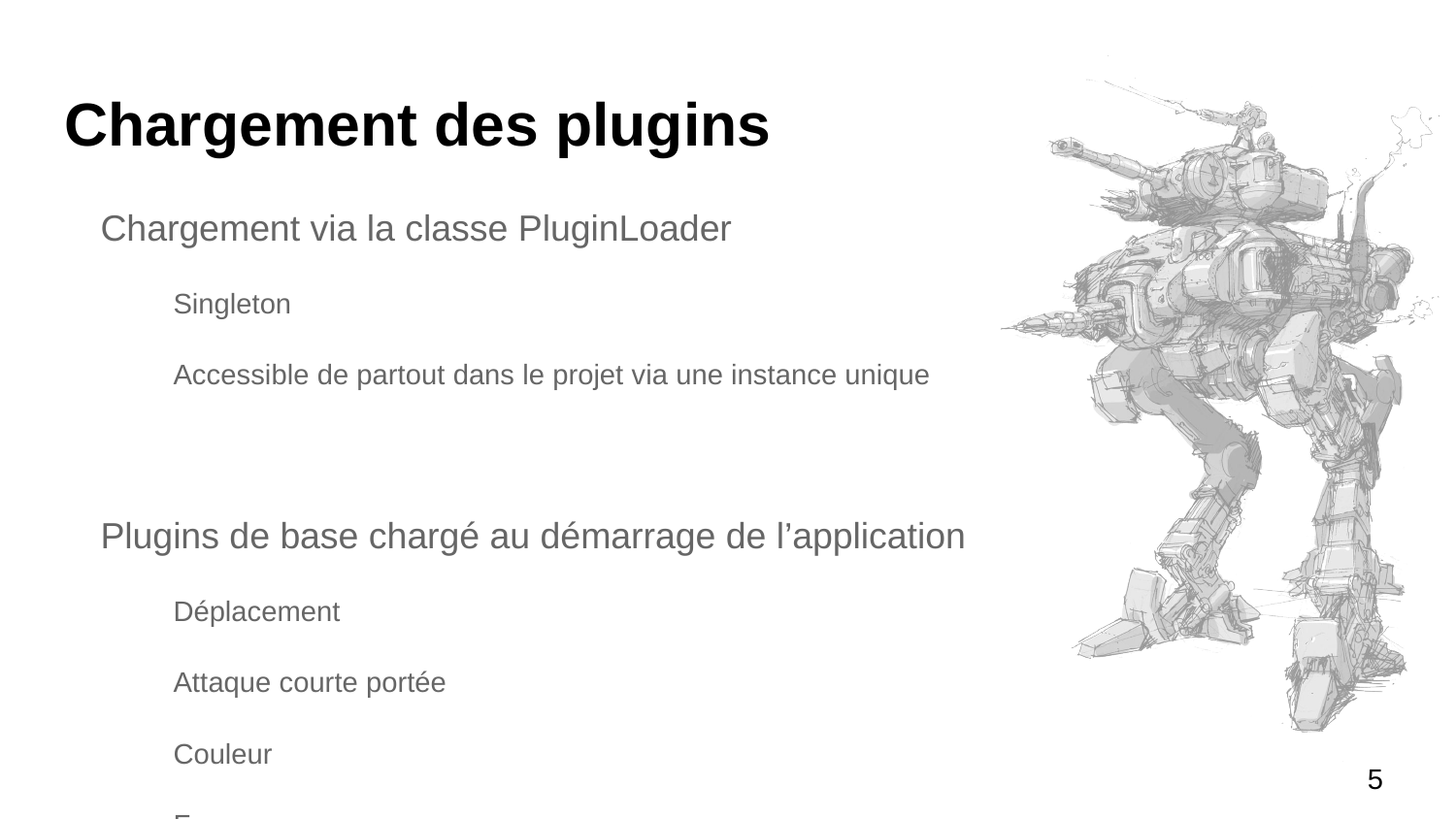

# Chargement des plugins
Chargement via la classe PluginLoader
Singleton
Accessible de partout dans le projet via une instance unique

Plugins de base chargé au démarrage de l’application
Déplacement
Attaque courte portée
Couleur
Forme

5